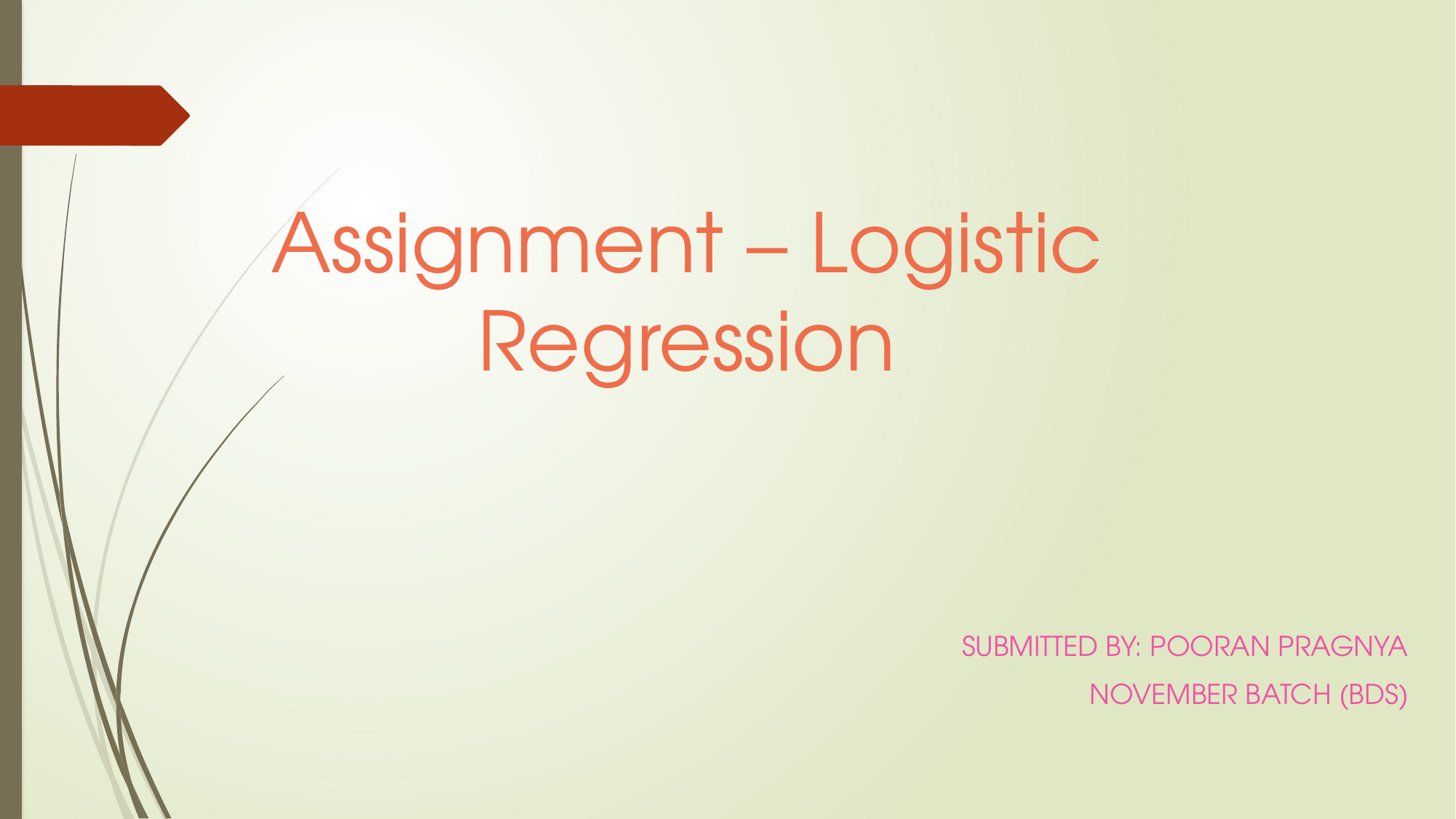

Assignment – Logistic Regression
Submitted by: pooran pragnya
November batch (bds)